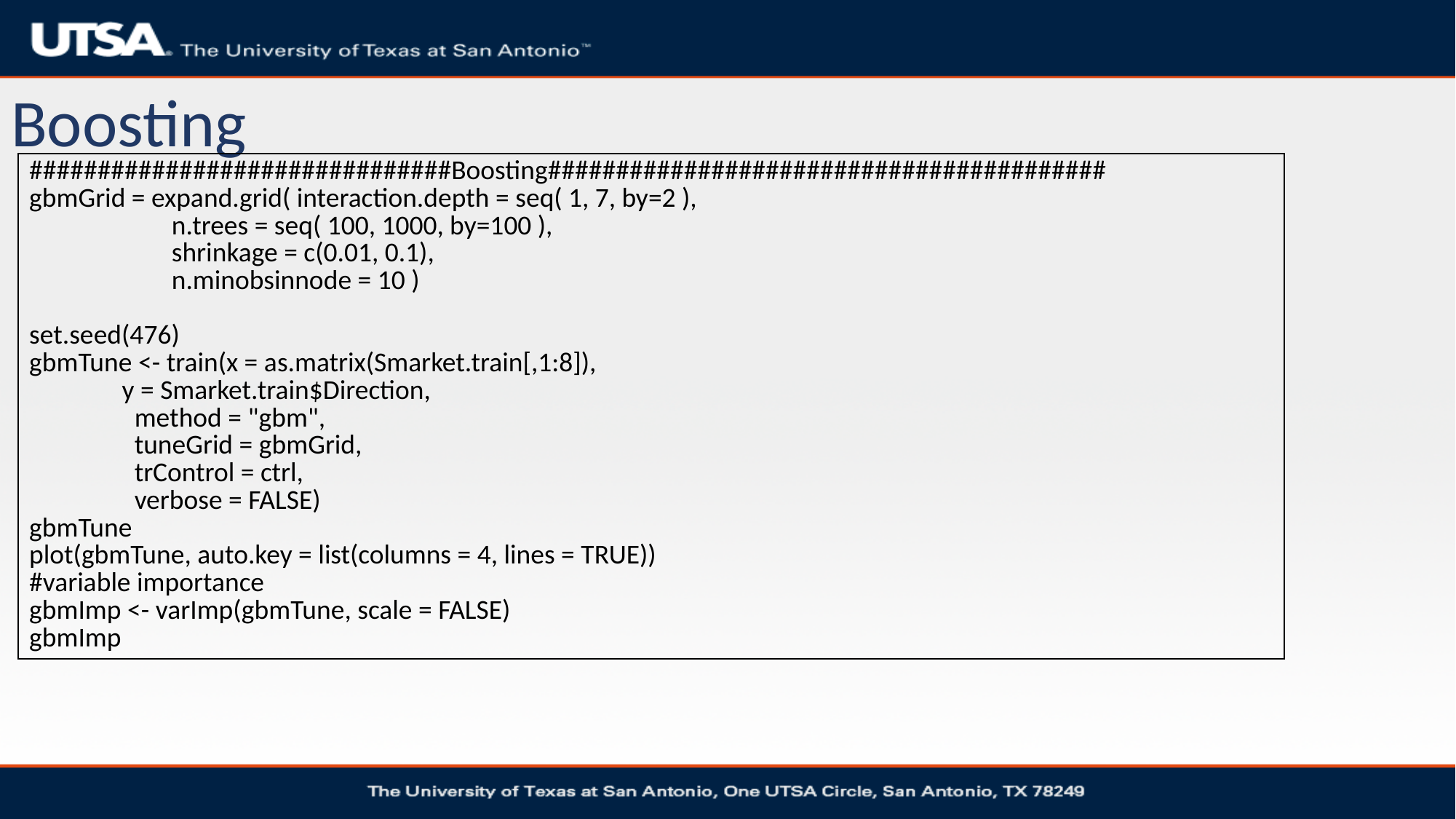

# Boosting
| ###############################Boosting######################################### gbmGrid = expand.grid( interaction.depth = seq( 1, 7, by=2 ), n.trees = seq( 100, 1000, by=100 ), shrinkage = c(0.01, 0.1), n.minobsinnode = 10 ) set.seed(476) gbmTune <- train(x = as.matrix(Smarket.train[,1:8]), y = Smarket.train$Direction, method = "gbm", tuneGrid = gbmGrid, trControl = ctrl, verbose = FALSE) gbmTune plot(gbmTune, auto.key = list(columns = 4, lines = TRUE)) #variable importance gbmImp <- varImp(gbmTune, scale = FALSE) gbmImp |
| --- |